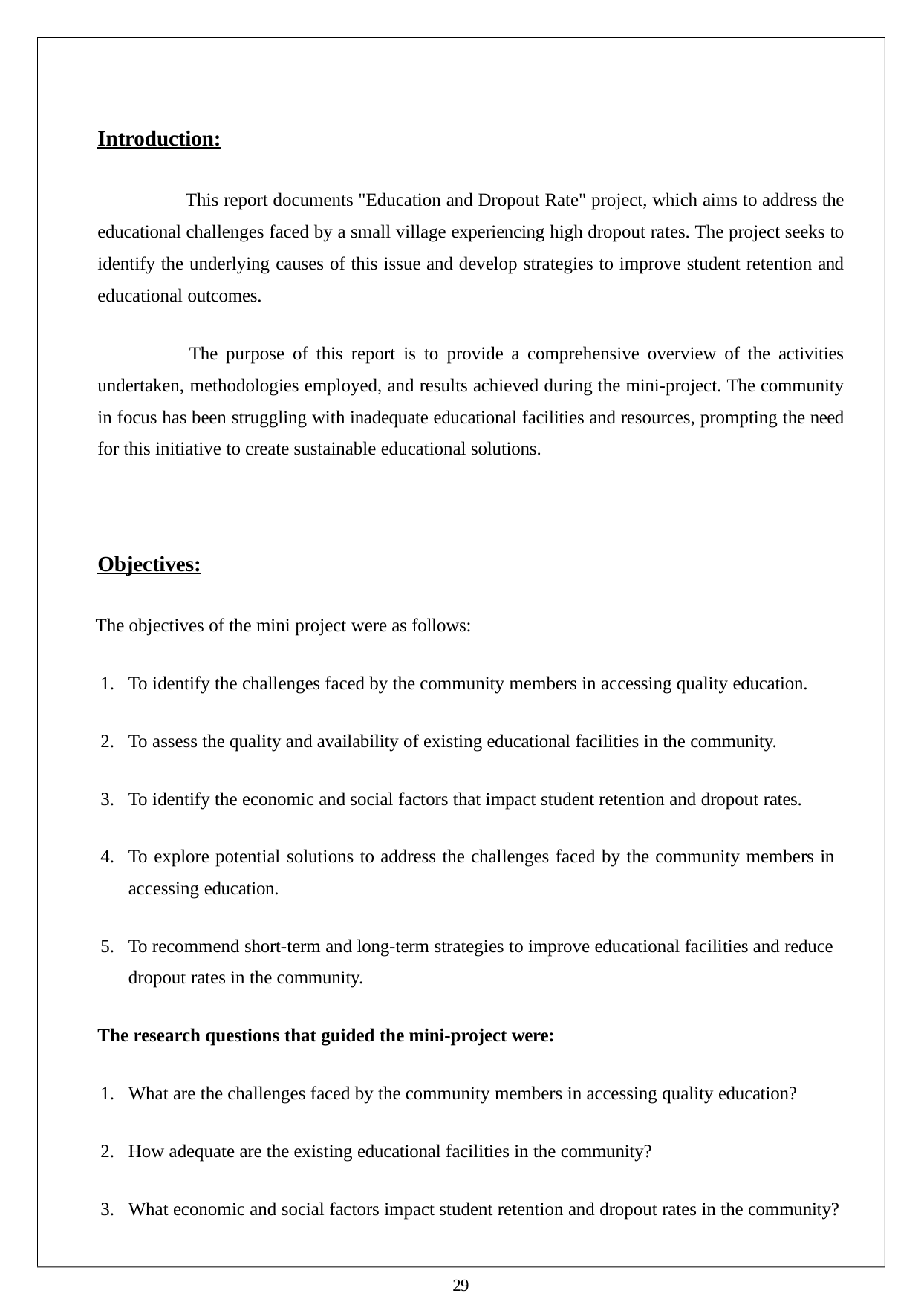

Introduction:

This report documents "Education and Dropout Rate" project, which aims to address the educational challenges faced by a small village experiencing high dropout rates. The project seeks to identify the underlying causes of this issue and develop strategies to improve student retention and educational outcomes.

The purpose of this report is to provide a comprehensive overview of the activities undertaken, methodologies employed, and results achieved during the mini-project. The community in focus has been struggling with inadequate educational facilities and resources, prompting the need for this initiative to create sustainable educational solutions.
Objectives:

The objectives of the mini project were as follows:

To identify the challenges faced by the community members in accessing quality education.

To assess the quality and availability of existing educational facilities in the community.

To identify the economic and social factors that impact student retention and dropout rates.

To explore potential solutions to address the challenges faced by the community members in accessing education.

To recommend short-term and long-term strategies to improve educational facilities and reduce dropout rates in the community.

The research questions that guided the mini-project were:

What are the challenges faced by the community members in accessing quality education?

How adequate are the existing educational facilities in the community?

What economic and social factors impact student retention and dropout rates in the community?
29